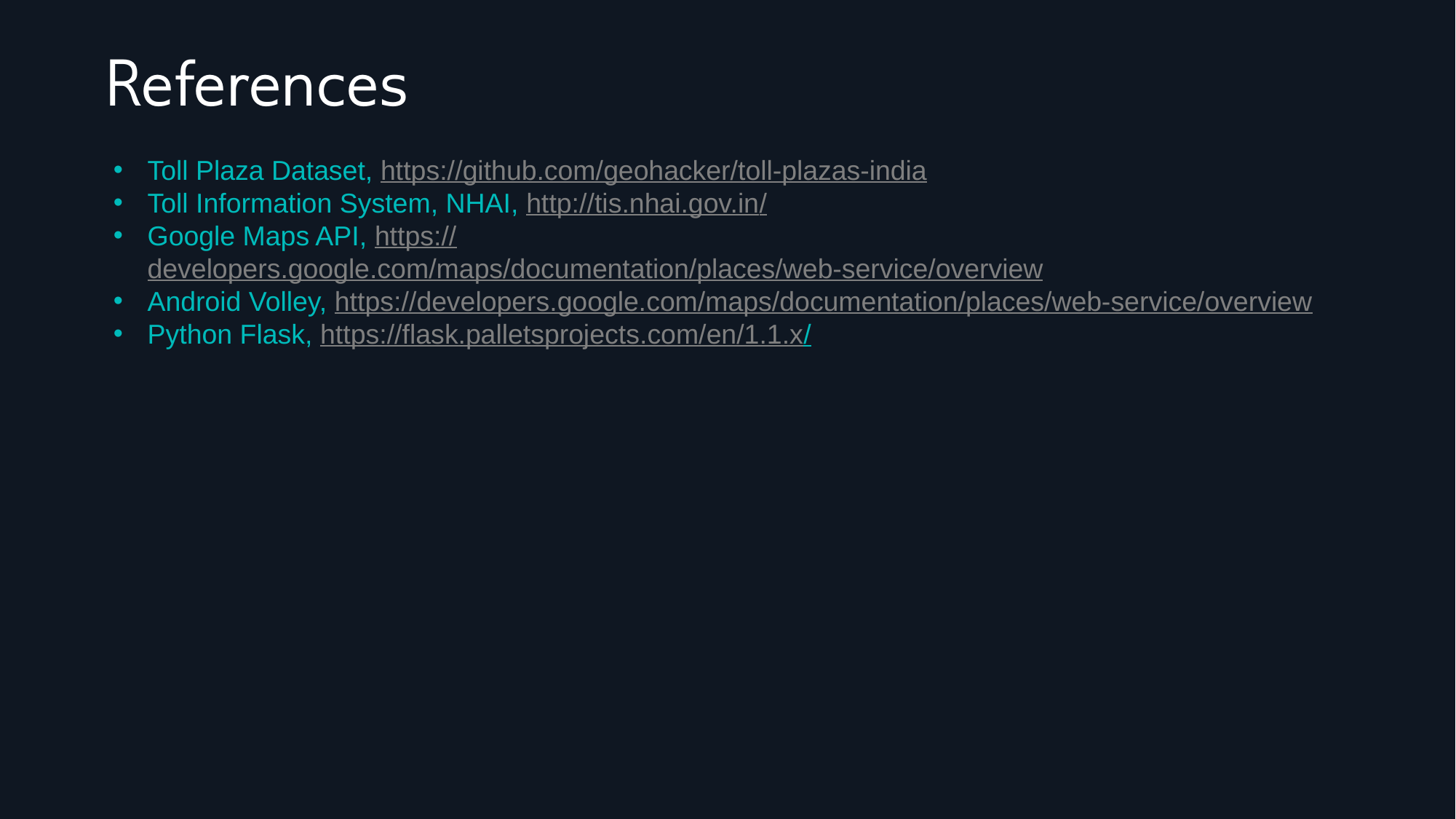

References
Toll Plaza Dataset, https://github.com/geohacker/toll-plazas-india
Toll Information System, NHAI, http://tis.nhai.gov.in/
Google Maps API, https://developers.google.com/maps/documentation/places/web-service/overview
Android Volley, https://developers.google.com/maps/documentation/places/web-service/overview
Python Flask, https://flask.palletsprojects.com/en/1.1.x/